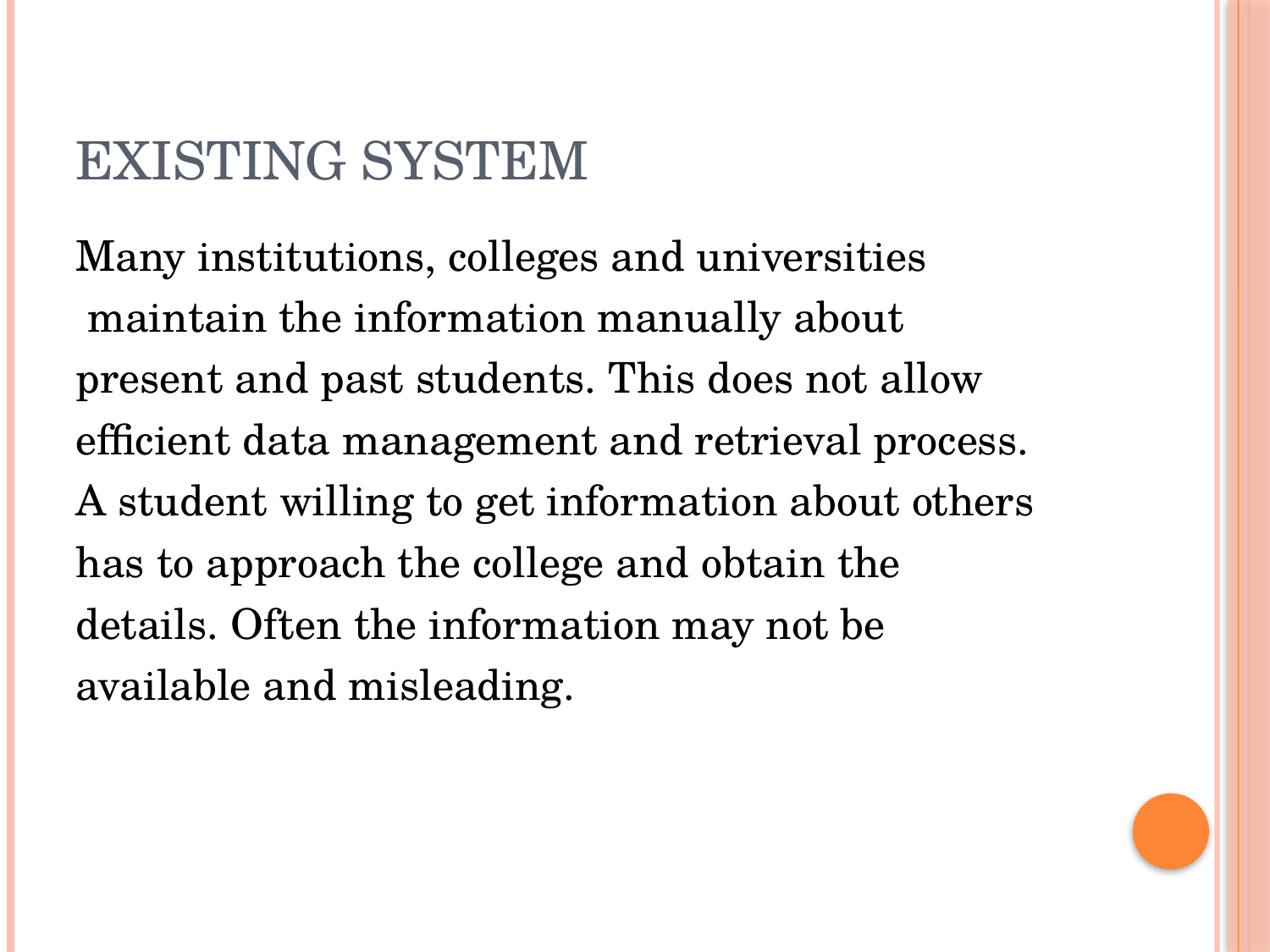

# Existing System
Many institutions, colleges and universities
 maintain the information manually about
present and past students. This does not allow
efficient data management and retrieval process.
A student willing to get information about others
has to approach the college and obtain the
details. Often the information may not be
available and misleading.